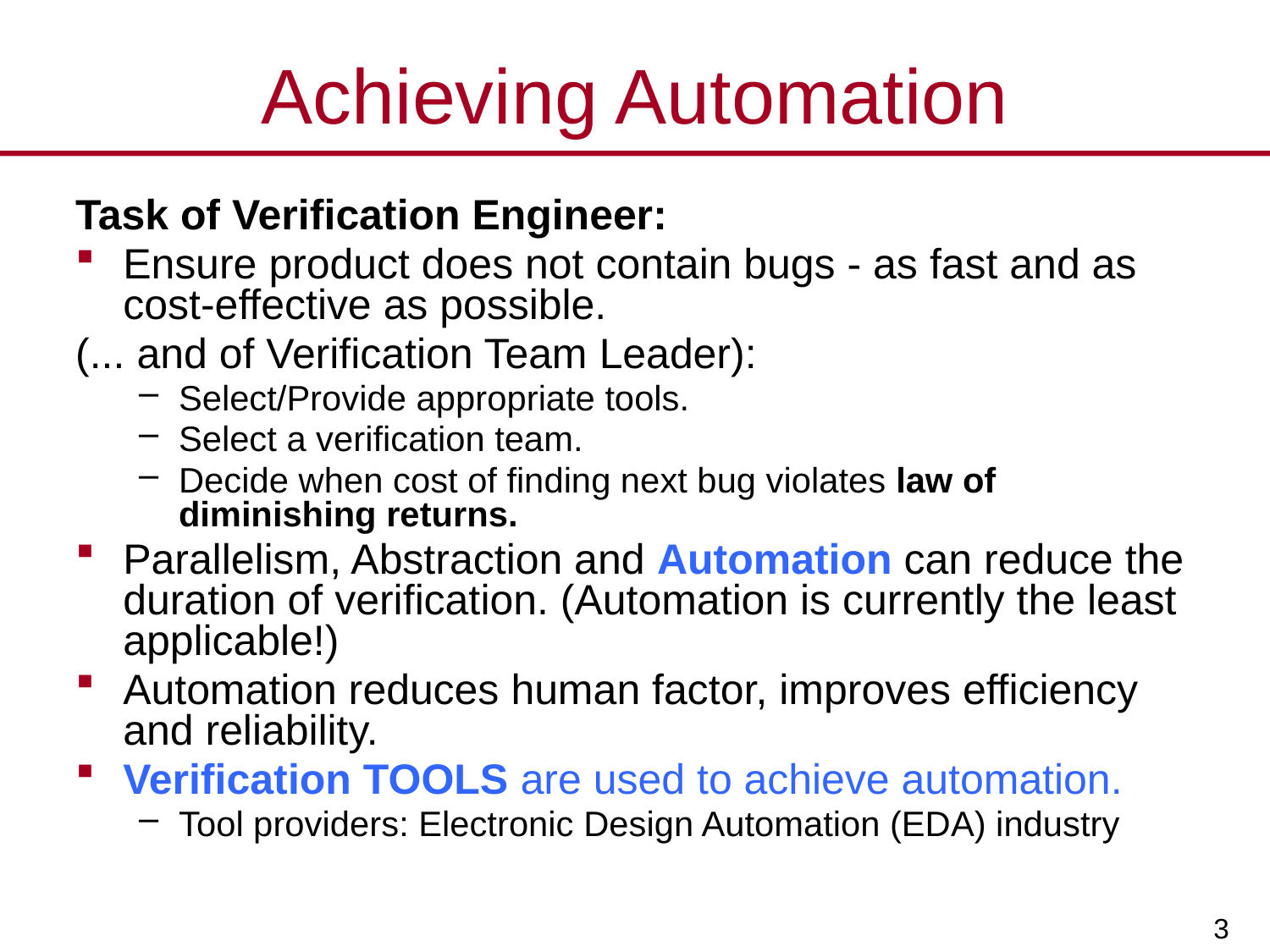

# Achieving Automation
Task of Verification Engineer:
Ensure product does not contain bugs - as fast and as cost-effective as possible.
(... and of Verification Team Leader):
Select/Provide appropriate tools.
Select a verification team.
Decide when cost of finding next bug violates law of diminishing returns.
Parallelism, Abstraction and Automation can reduce the duration of verification. (Automation is currently the least applicable!)
Automation reduces human factor, improves efficiency and reliability.
Verification TOOLS are used to achieve automation.
Tool providers: Electronic Design Automation (EDA) industry